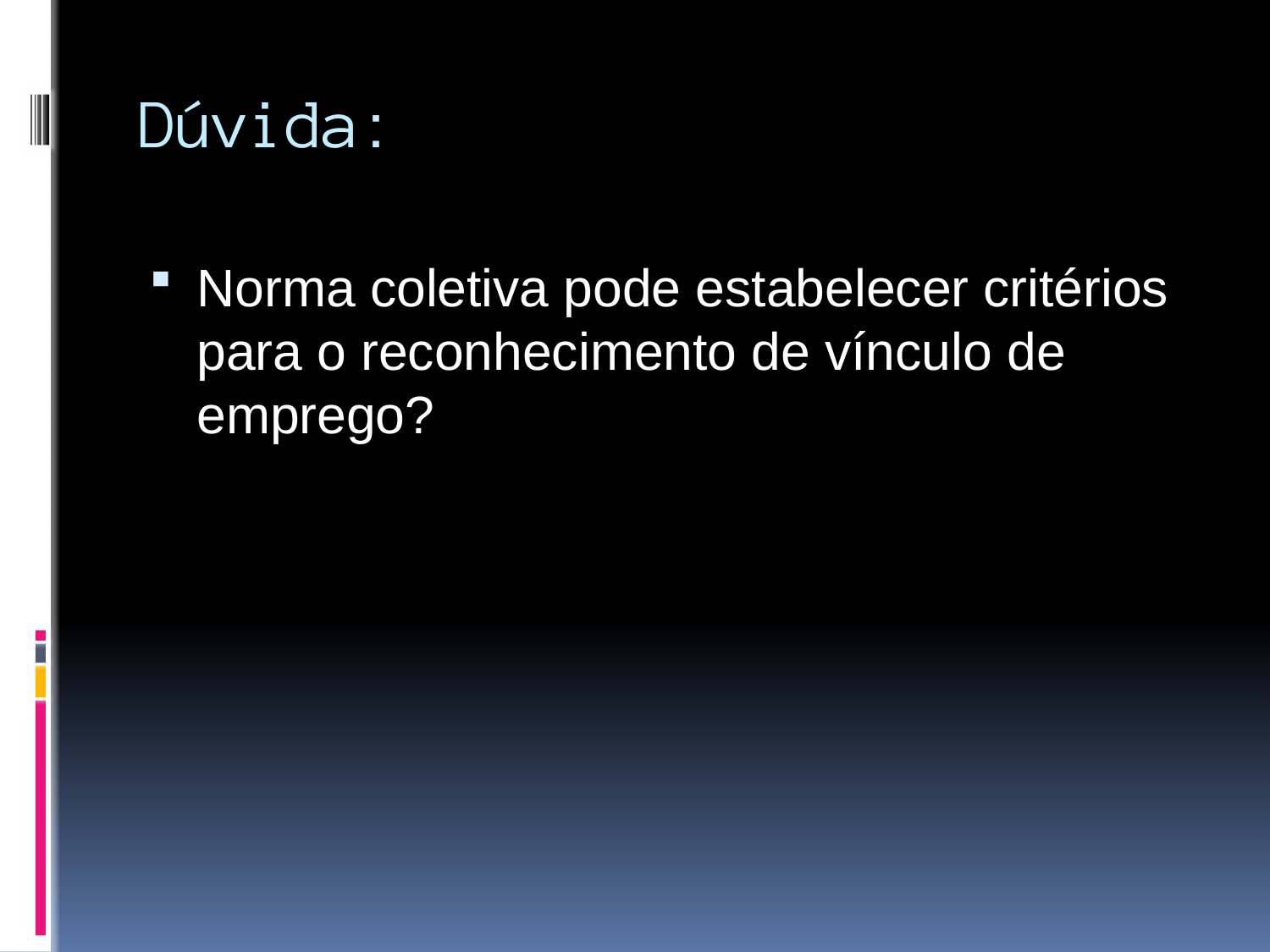

# Dúvida:
Norma coletiva pode estabelecer critérios para o reconhecimento de vínculo de emprego?